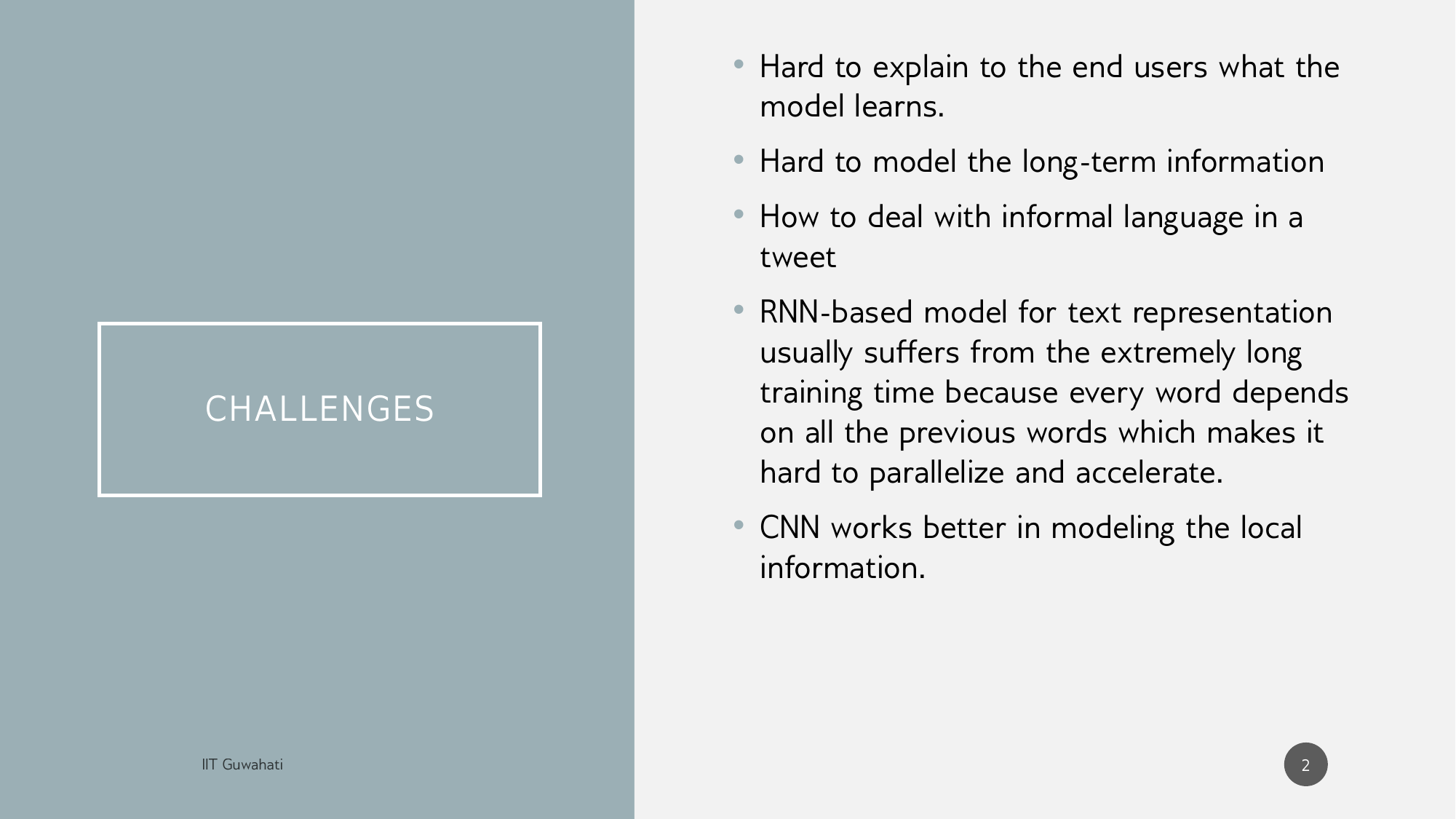

Hard to explain to the end users what the model learns.
Hard to model the long-term information
How to deal with informal language in a tweet
RNN-based model for text representation usually suffers from the extremely long training time because every word depends on all the previous words which makes it hard to parallelize and accelerate.
CNN works better in modeling the local information.

# challenges
2
IIT Guwahati